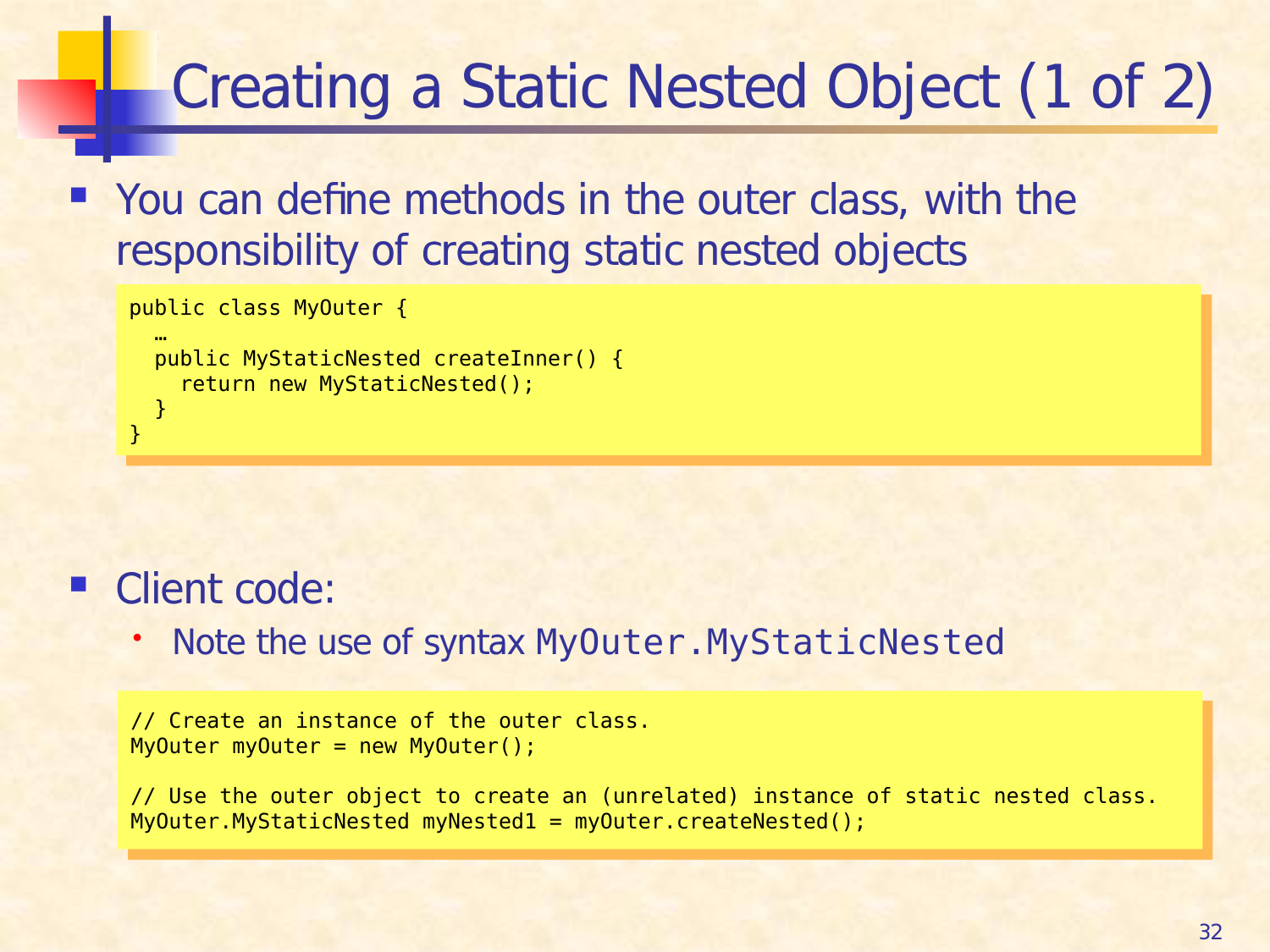

# Creating a Static Nested Object (1 of 2)
You can define methods in the outer class, with the responsibility of creating static nested objects

Client code:
Note the use of syntax MyOuter.MyStaticNested
public class MyOuter {
  …
  public MyStaticNested createInner() {
    return new MyStaticNested();
  }
}
// Create an instance of the outer class.
MyOuter myOuter = new MyOuter();

// Use the outer object to create an (unrelated) instance of static nested class.
MyOuter.MyStaticNested myNested1 = myOuter.createNested();
32